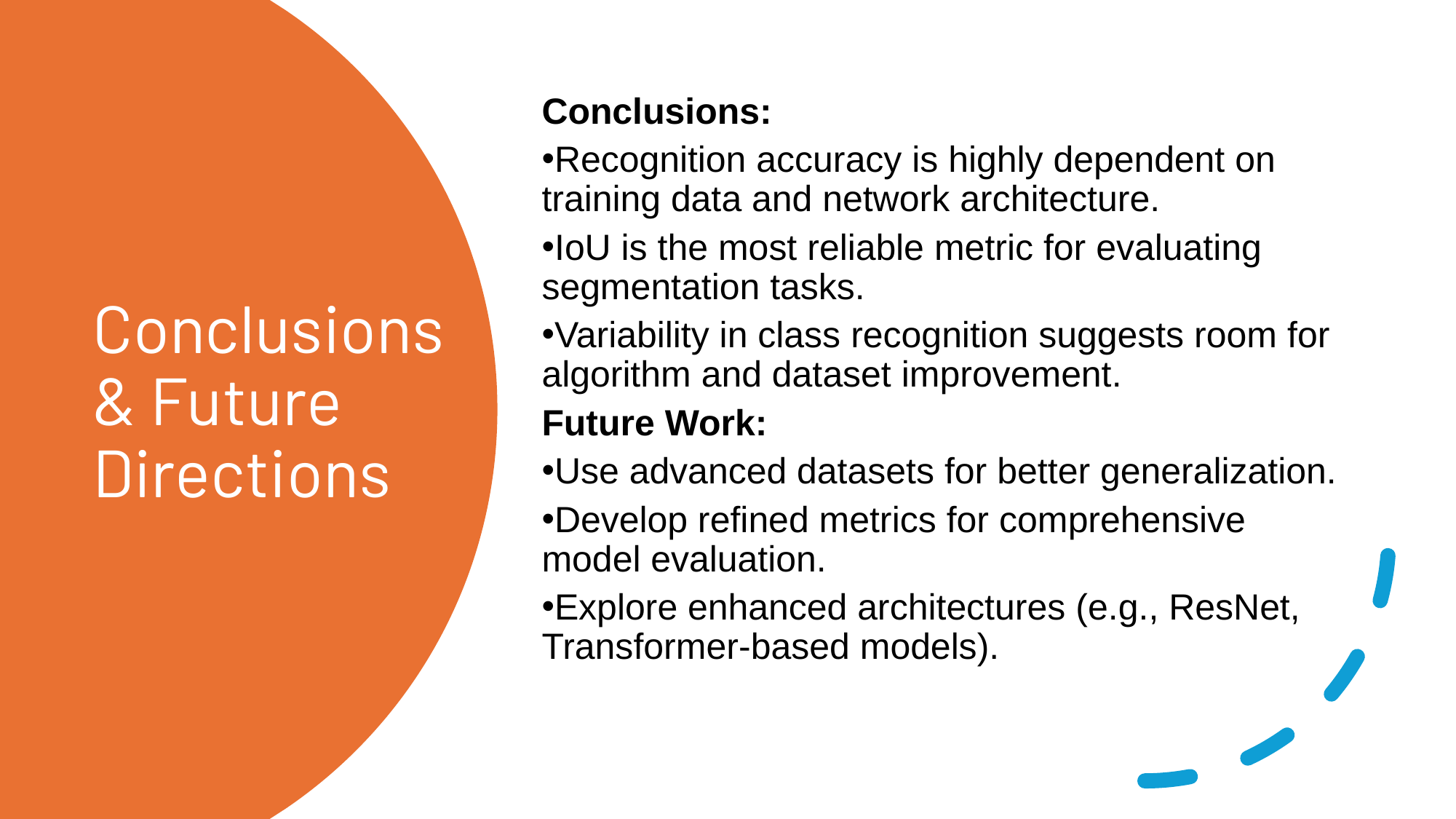

Conclusions:
Recognition accuracy is highly dependent on training data and network architecture.
IoU is the most reliable metric for evaluating segmentation tasks.
Variability in class recognition suggests room for algorithm and dataset improvement.
Future Work:
Use advanced datasets for better generalization.
Develop refined metrics for comprehensive model evaluation.
Explore enhanced architectures (e.g., ResNet, Transformer-based models).

# Conclusions & Future Directions